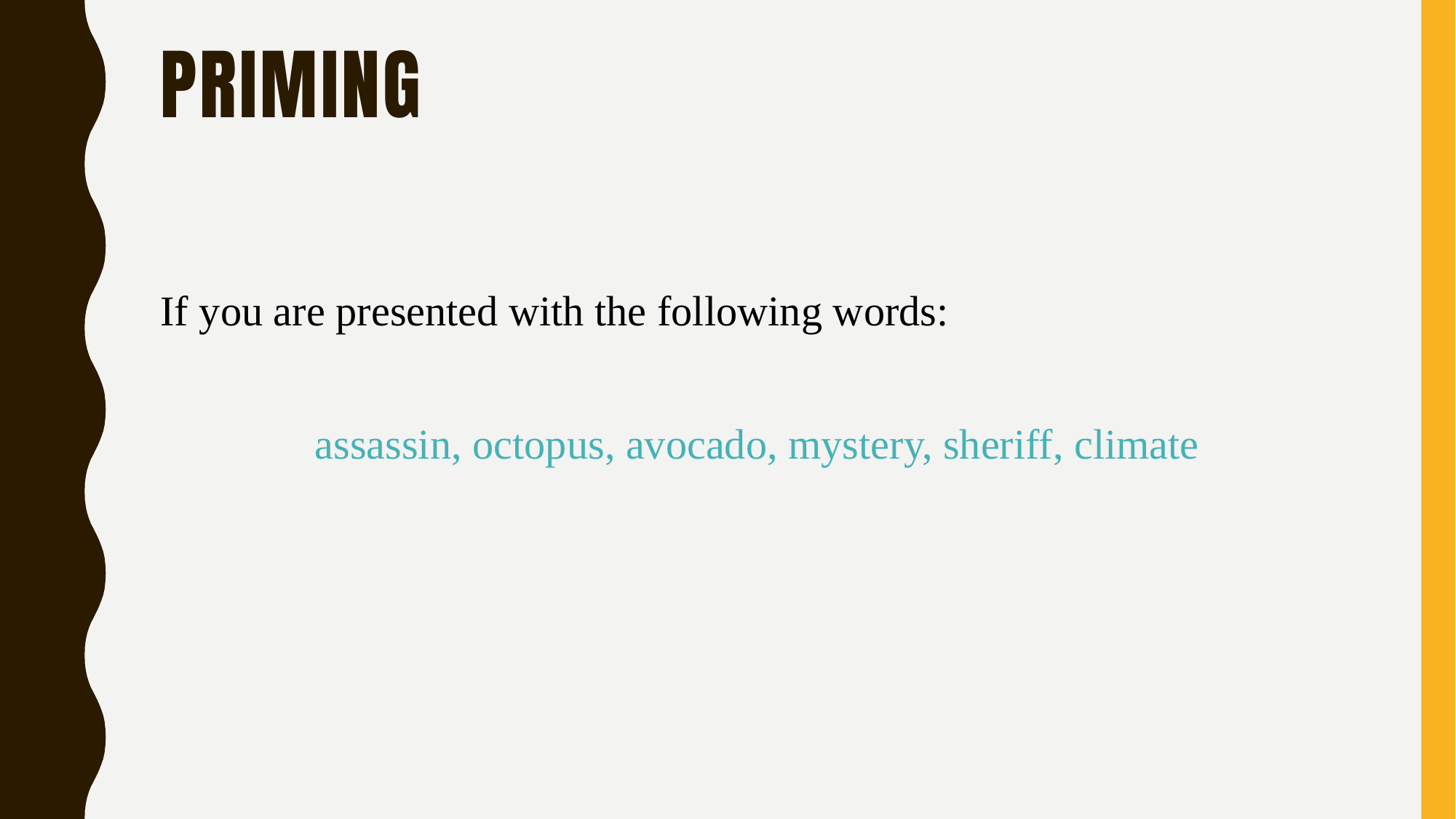

# Priming
If you are presented with the following words:

assassin, octopus, avocado, mystery, sheriff, climate